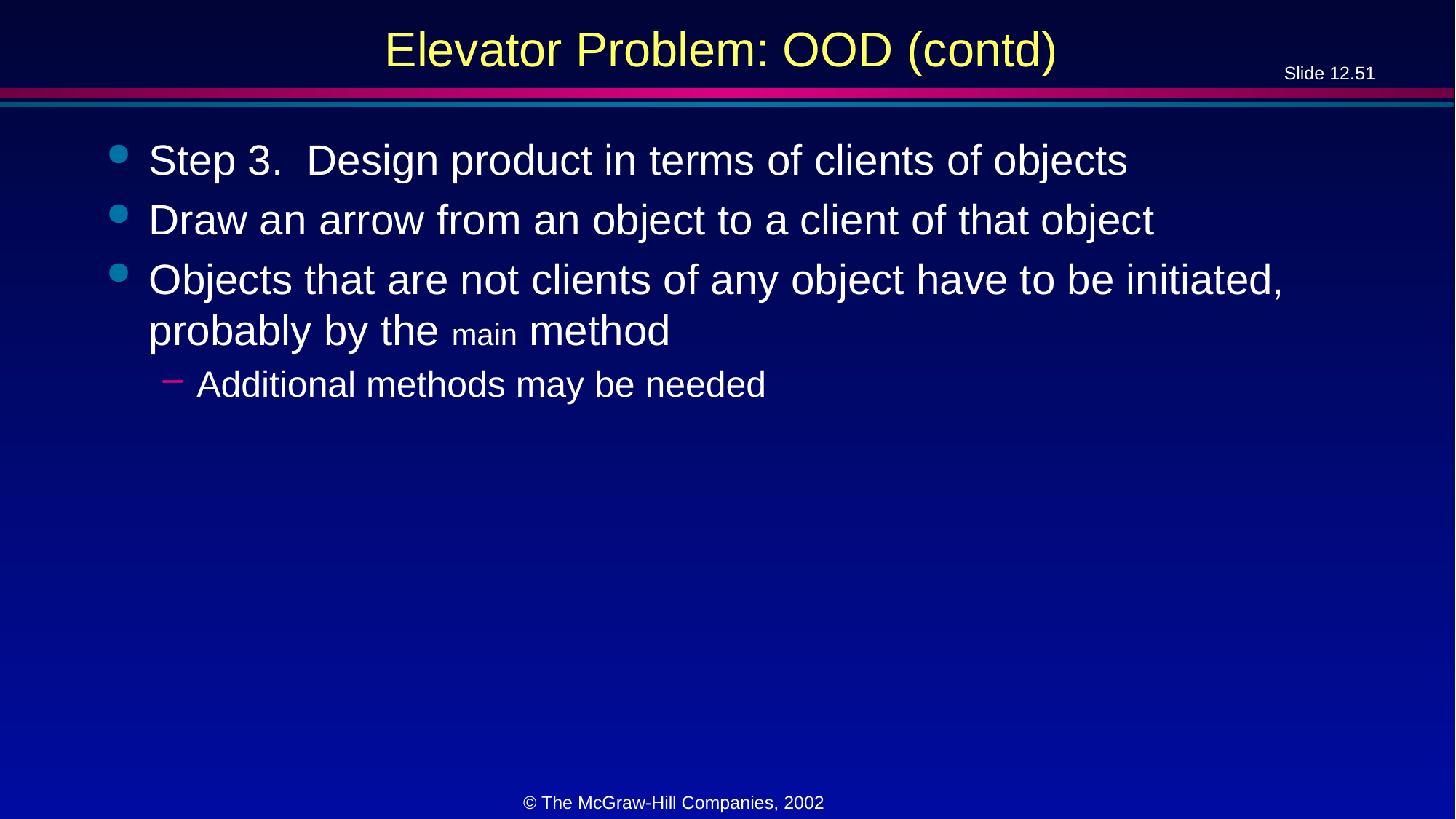

# Elevator Problem: OOD (contd)
Step 3.  Design product in terms of clients of objects
Draw an arrow from an object to a client of that object
Objects that are not clients of any object have to be initiated, probably by the main method
Additional methods may be needed